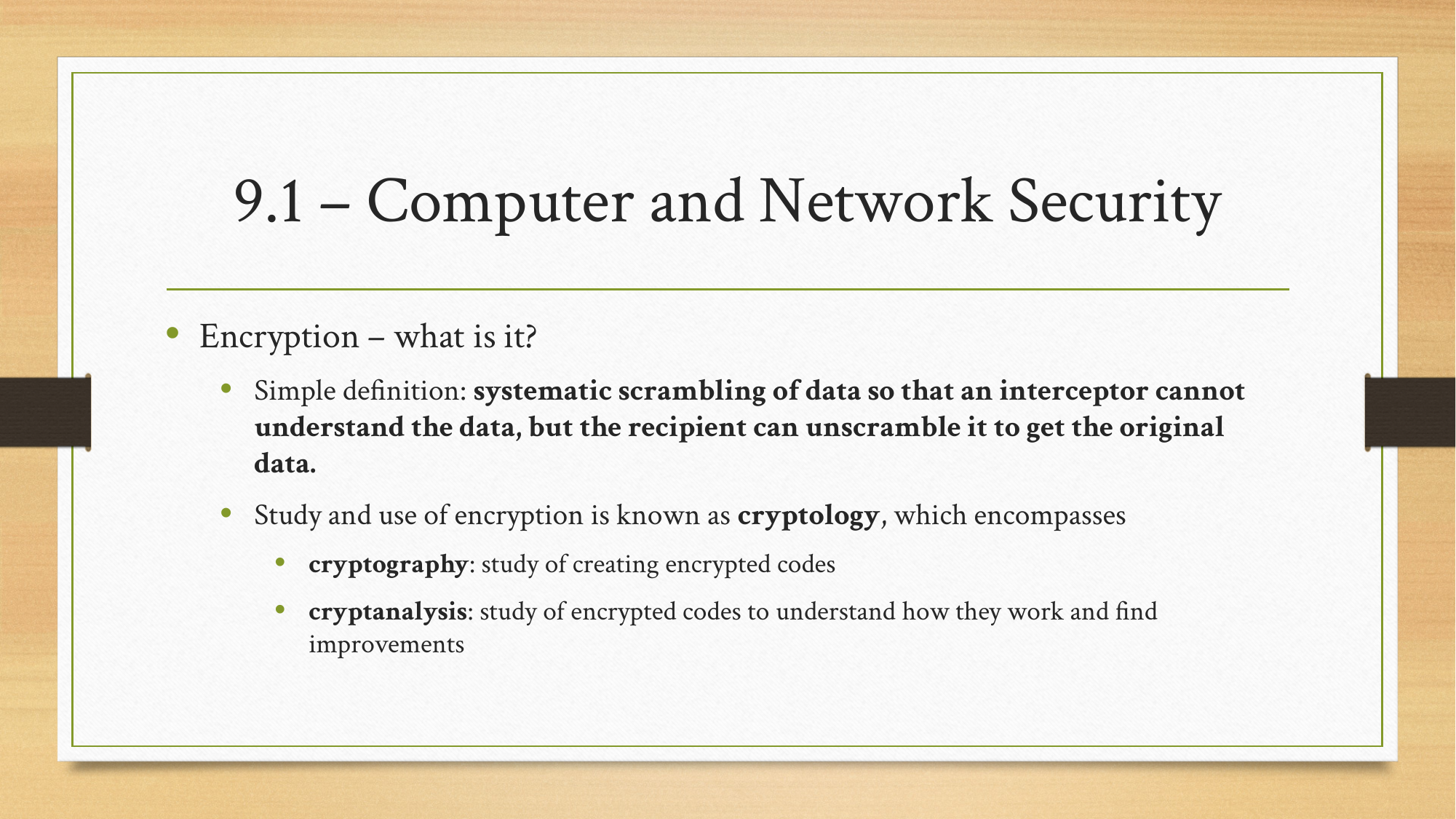

# 9.1 – Computer and Network Security
Encryption – what is it?
Simple definition: systematic scrambling of data so that an interceptor cannot understand the data, but the recipient can unscramble it to get the original data.
Study and use of encryption is known as cryptology, which encompasses
cryptography: study of creating encrypted codes
cryptanalysis: study of encrypted codes to understand how they work and find improvements